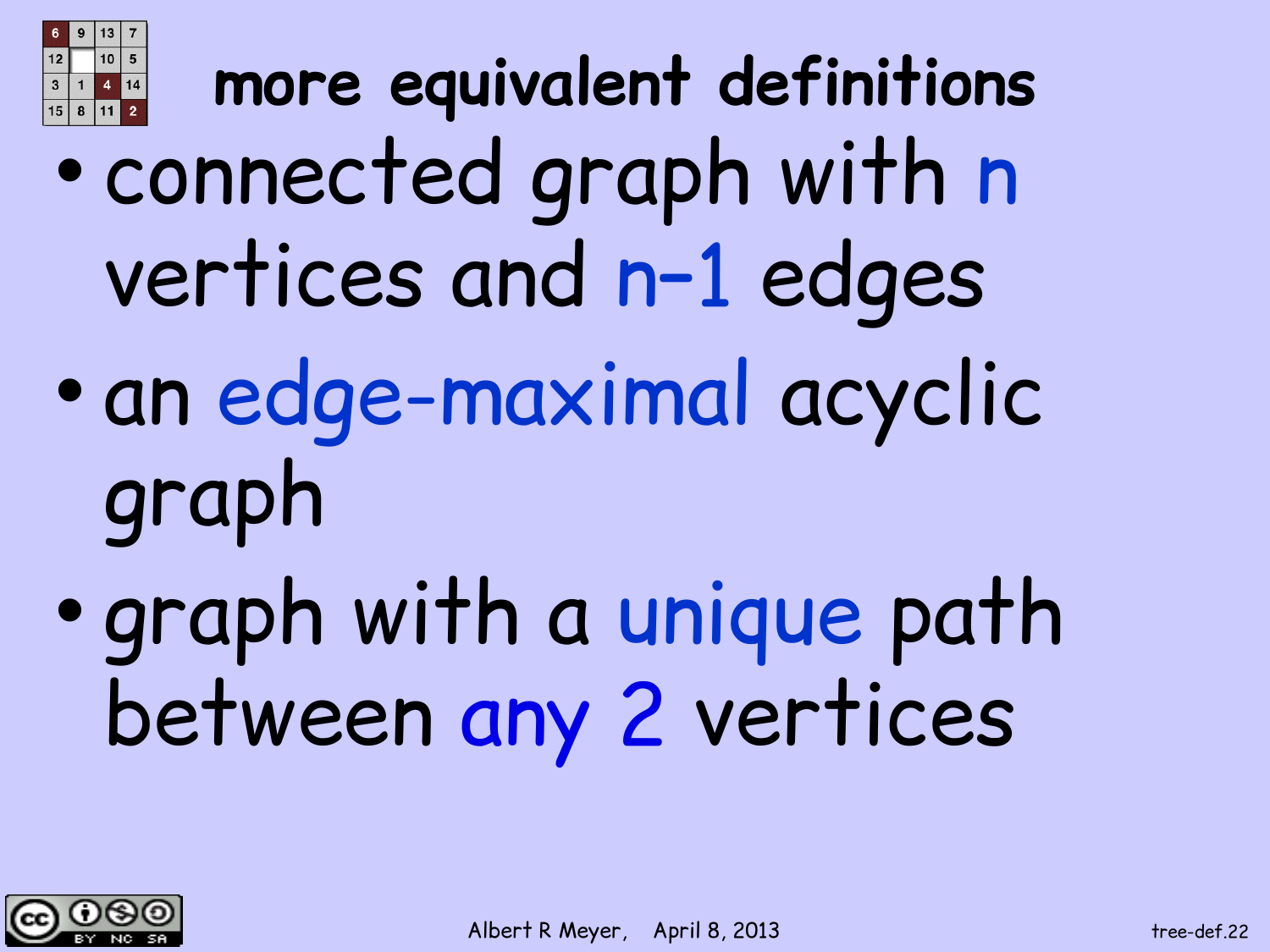

# more equivalent definitions
connected graph with n vertices and n–1 edges
an edge-maximal acyclic graph
graph with a unique path between any 2 vertices
tree-def.22